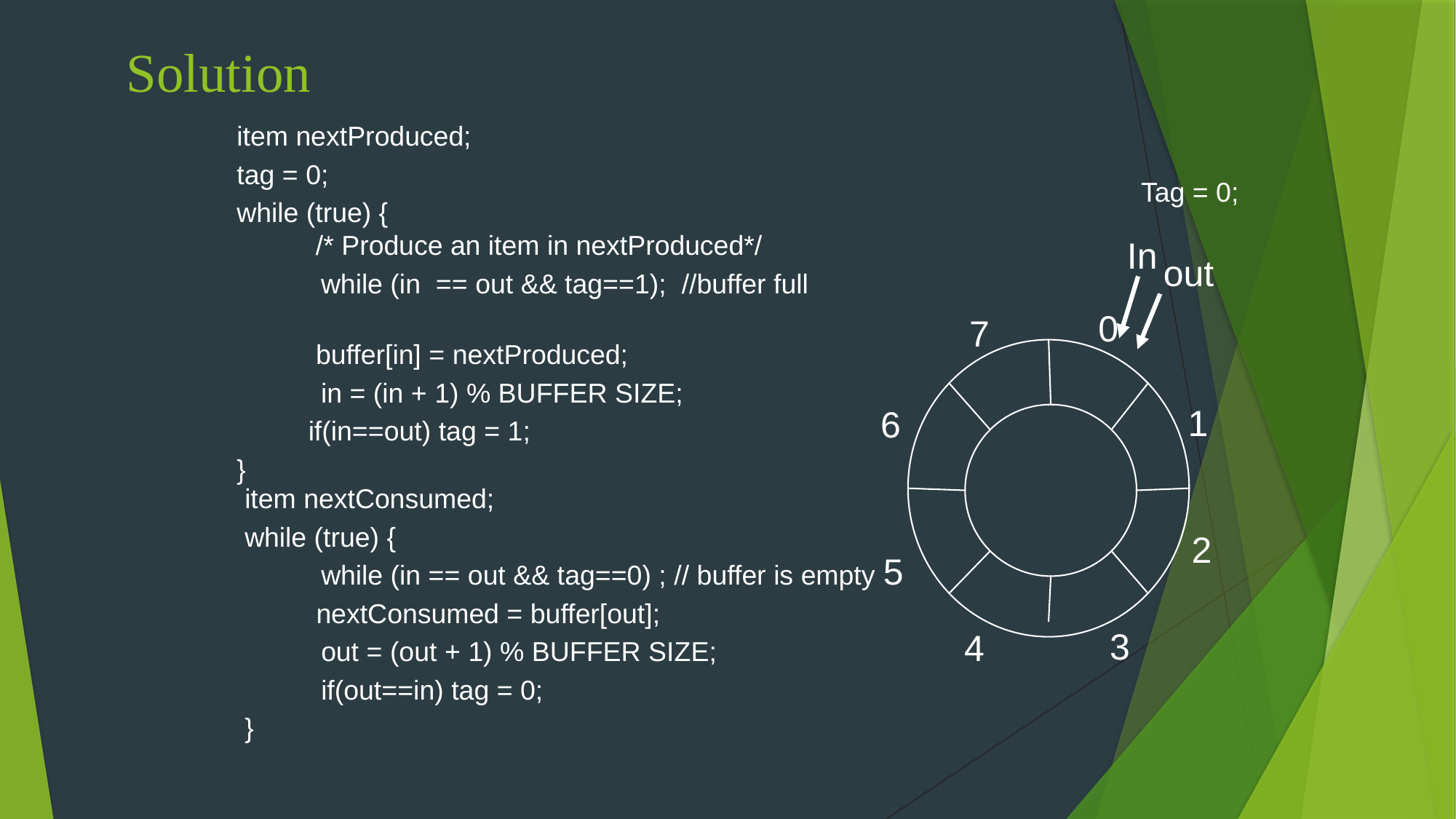

# Solution
item nextProduced;
tag = 0;
while (true) {
     /* Produce an item in nextProduced*/
           while (in  == out && tag==1);  //buffer full
	     buffer[in] = nextProduced;
           in = (in + 1) % BUFFER SIZE;
	    if(in==out) tag = 1;
}

Tag = 0;
In
out
0
7

1
6

item nextConsumed;
while (true) {
          while (in == out && tag==0) ; // buffer is empty
	    nextConsumed = buffer[out];
          out = (out + 1) % BUFFER SIZE;
          if(out==in) tag = 0;
}
2
5
3
4